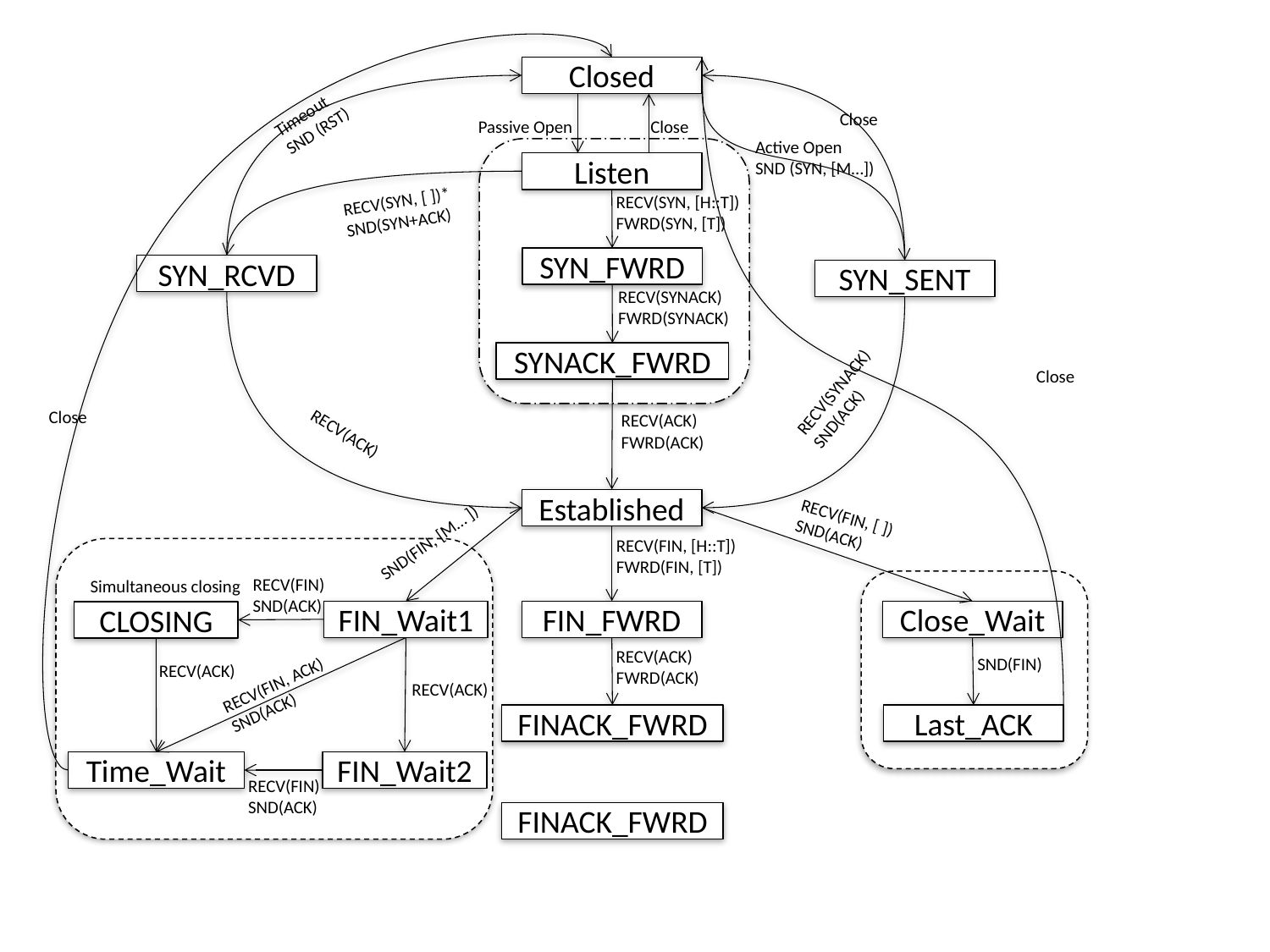

Closed
Timeout
SND (RST)
Close
Passive Open
Close
Active Open
SND (SYN, [M…])

Listen
RECV(SYN, [ ])*
SND(SYN+ACK)
RECV(SYN, [H::T])
FWRD(SYN, [T])
SYN_FWRD
SYN_RCVD
SYN_SENT
RECV(SYNACK)
FWRD(SYNACK)
SYNACK_FWRD
Close
RECV(SYNACK)
SND(ACK)
Close
RECV(ACK)
FWRD(ACK)
RECV(ACK)
Established
RECV(FIN, [ ])
SND(ACK)
SND(FIN, [M… ])
RECV(FIN, [H::T])
FWRD(FIN, [T])

RECV(FIN)
SND(ACK)
Simultaneous closing

FIN_Wait1
FIN_FWRD
Close_Wait
CLOSING
RECV(ACK)
FWRD(ACK)
SND(FIN)
RECV(ACK)
RECV(FIN, ACK)
SND(ACK)
RECV(ACK)
FINACK_FWRD
Last_ACK
Time_Wait
FIN_Wait2
RECV(FIN)
SND(ACK)
FINACK_FWRD